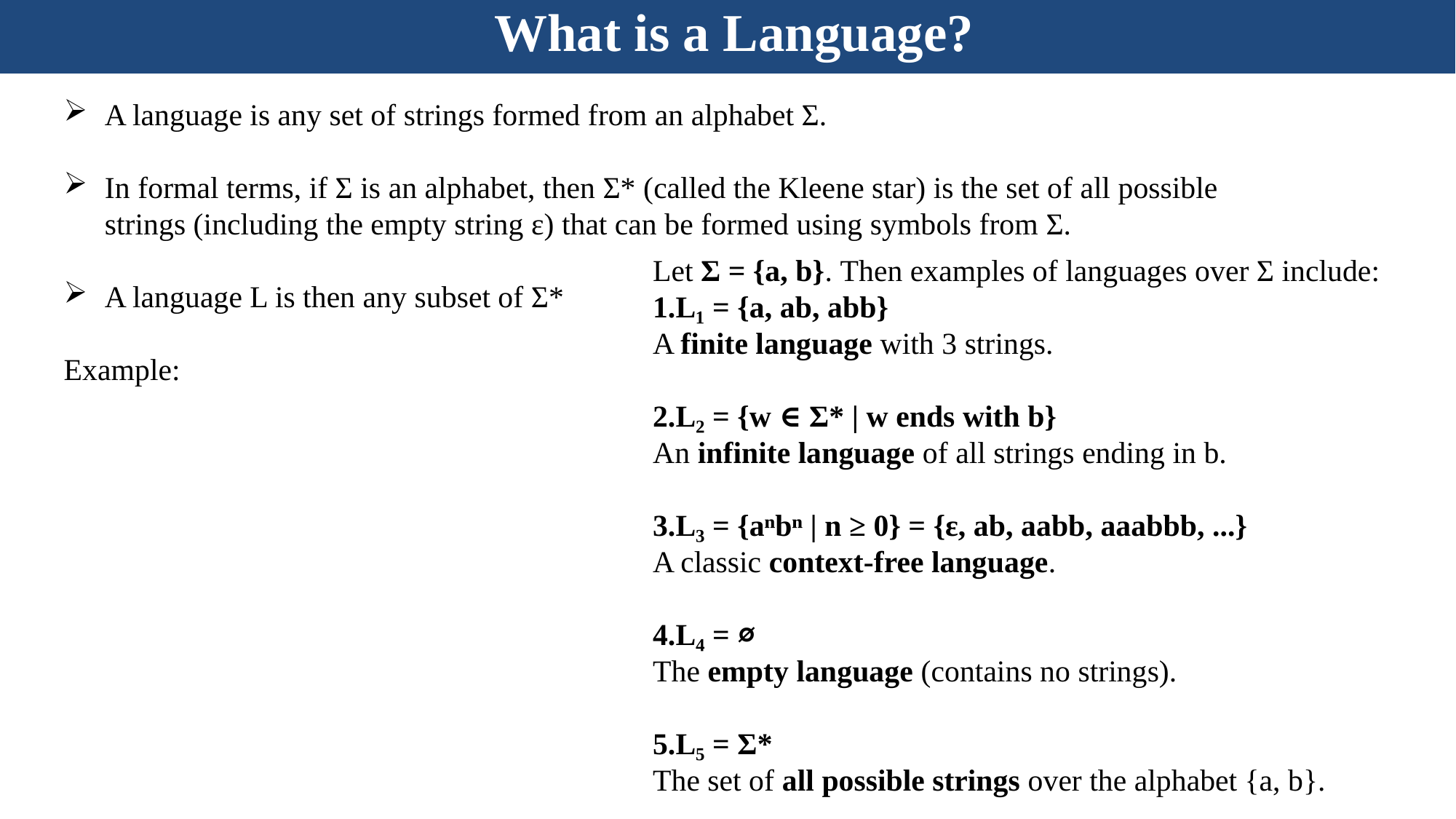

What is a Language?

A language is any set of strings formed from an alphabet Σ.

In formal terms, if Σ is an alphabet, then Σ* (called the Kleene star) is the set of all possible strings (including the empty string ε) that can be formed using symbols from Σ.

A language L is then any subset of Σ*

Example:
Let Σ = {a, b}. Then examples of languages over Σ include:
L₁ = {a, ab, abb}
A finite language with 3 strings.

L₂ = {w ∈ Σ* | w ends with b}
An infinite language of all strings ending in b.

L₃ = {aⁿbⁿ | n ≥ 0} = {ε, ab, aabb, aaabbb, ...}
A classic context-free language.

L₄ = ∅
The empty language (contains no strings).

L₅ = Σ*
The set of all possible strings over the alphabet {a, b}.